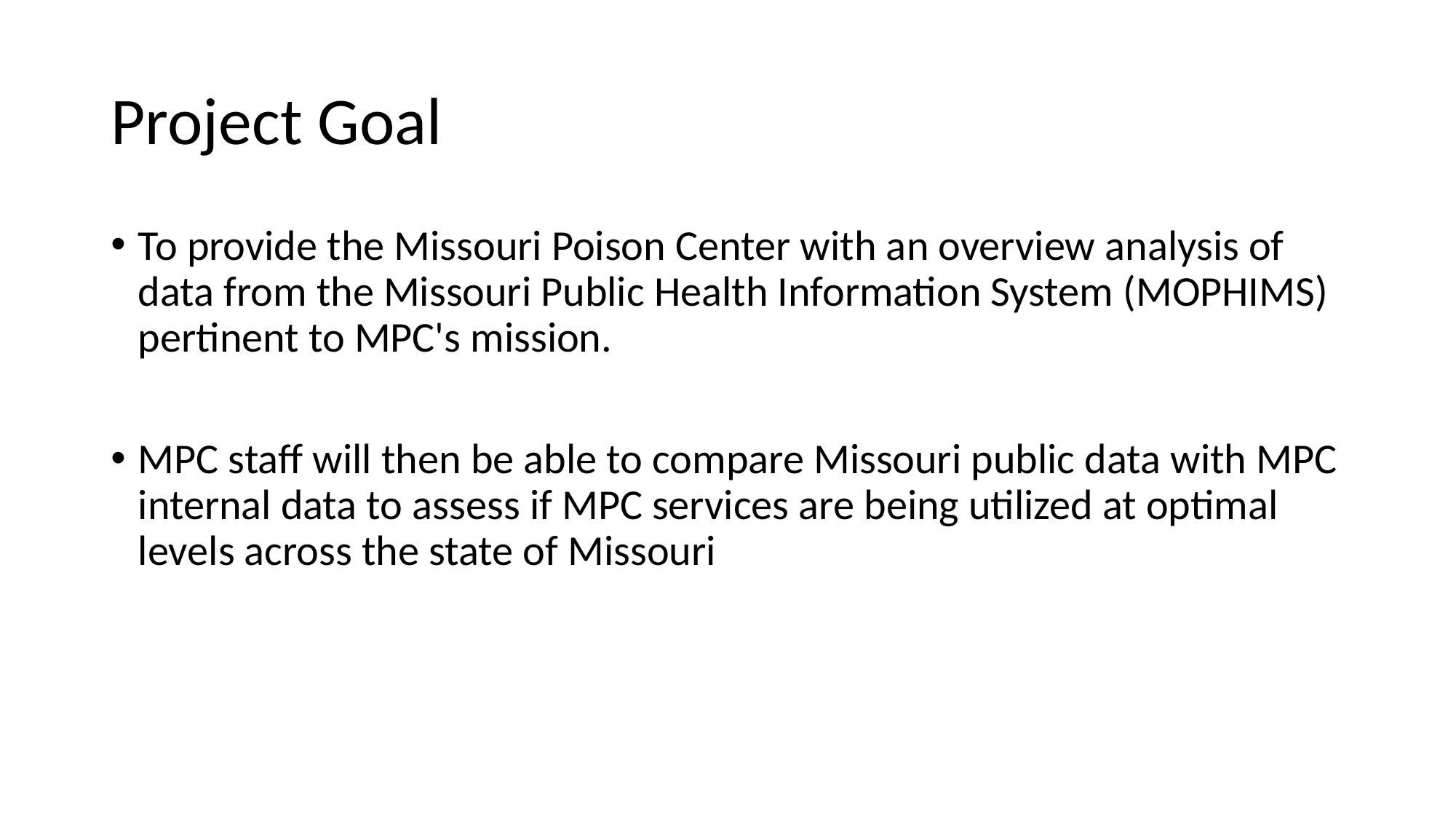

# Project Goal
To provide the Missouri Poison Center with an overview analysis of data from the Missouri Public Health Information System (MOPHIMS) pertinent to MPC's mission.

MPC staff will then be able to compare Missouri public data with MPC internal data to assess if MPC services are being utilized at optimal levels across the state of Missouri